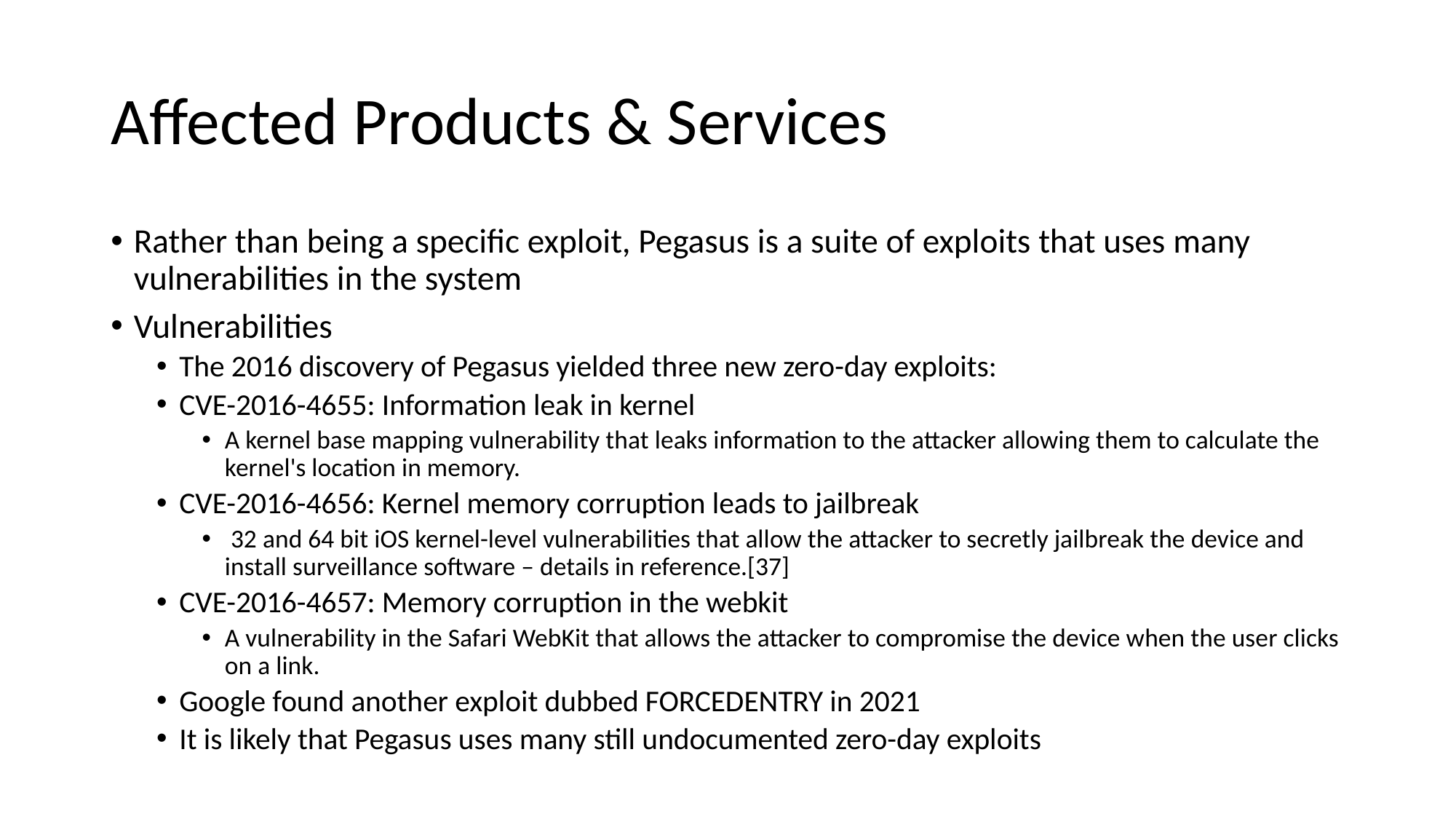

# Affected Products & Services
Rather than being a specific exploit, Pegasus is a suite of exploits that uses many vulnerabilities in the system
Vulnerabilities
The 2016 discovery of Pegasus yielded three new zero-day exploits:
CVE-2016-4655: Information leak in kernel
A kernel base mapping vulnerability that leaks information to the attacker allowing them to calculate the kernel's location in memory.
CVE-2016-4656: Kernel memory corruption leads to jailbreak
 32 and 64 bit iOS kernel-level vulnerabilities that allow the attacker to secretly jailbreak the device and install surveillance software – details in reference.[37]
CVE-2016-4657: Memory corruption in the webkit
A vulnerability in the Safari WebKit that allows the attacker to compromise the device when the user clicks on a link.
Google found another exploit dubbed FORCEDENTRY in 2021
It is likely that Pegasus uses many still undocumented zero-day exploits